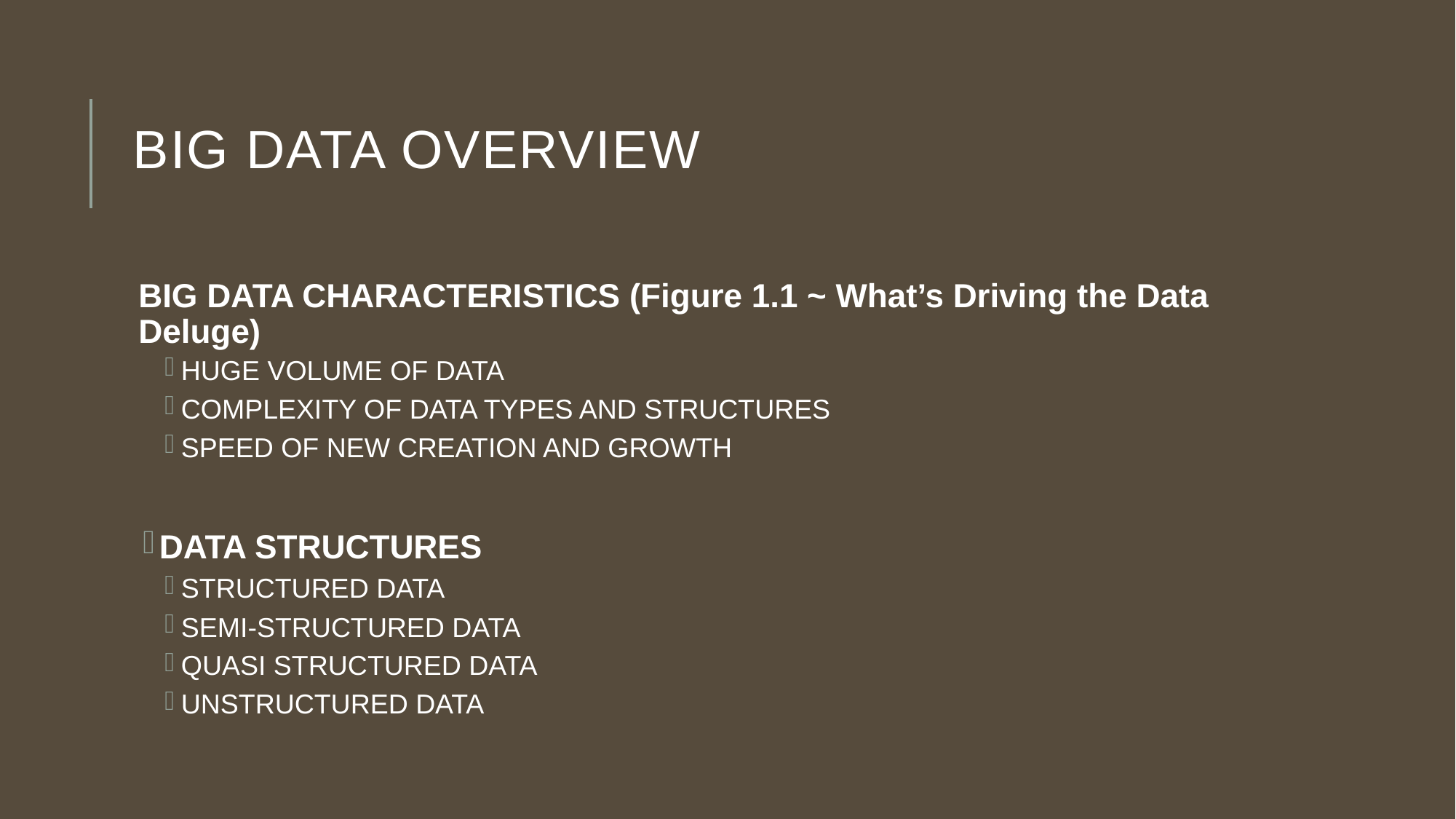

# BIG DATA OVERVIEW
BIG DATA CHARACTERISTICS (Figure 1.1 ~ What’s Driving the Data Deluge)
HUGE VOLUME OF DATA
COMPLEXITY OF DATA TYPES AND STRUCTURES
SPEED OF NEW CREATION AND GROWTH

DATA STRUCTURES
STRUCTURED DATA
SEMI-STRUCTURED DATA
QUASI STRUCTURED DATA
UNSTRUCTURED DATA